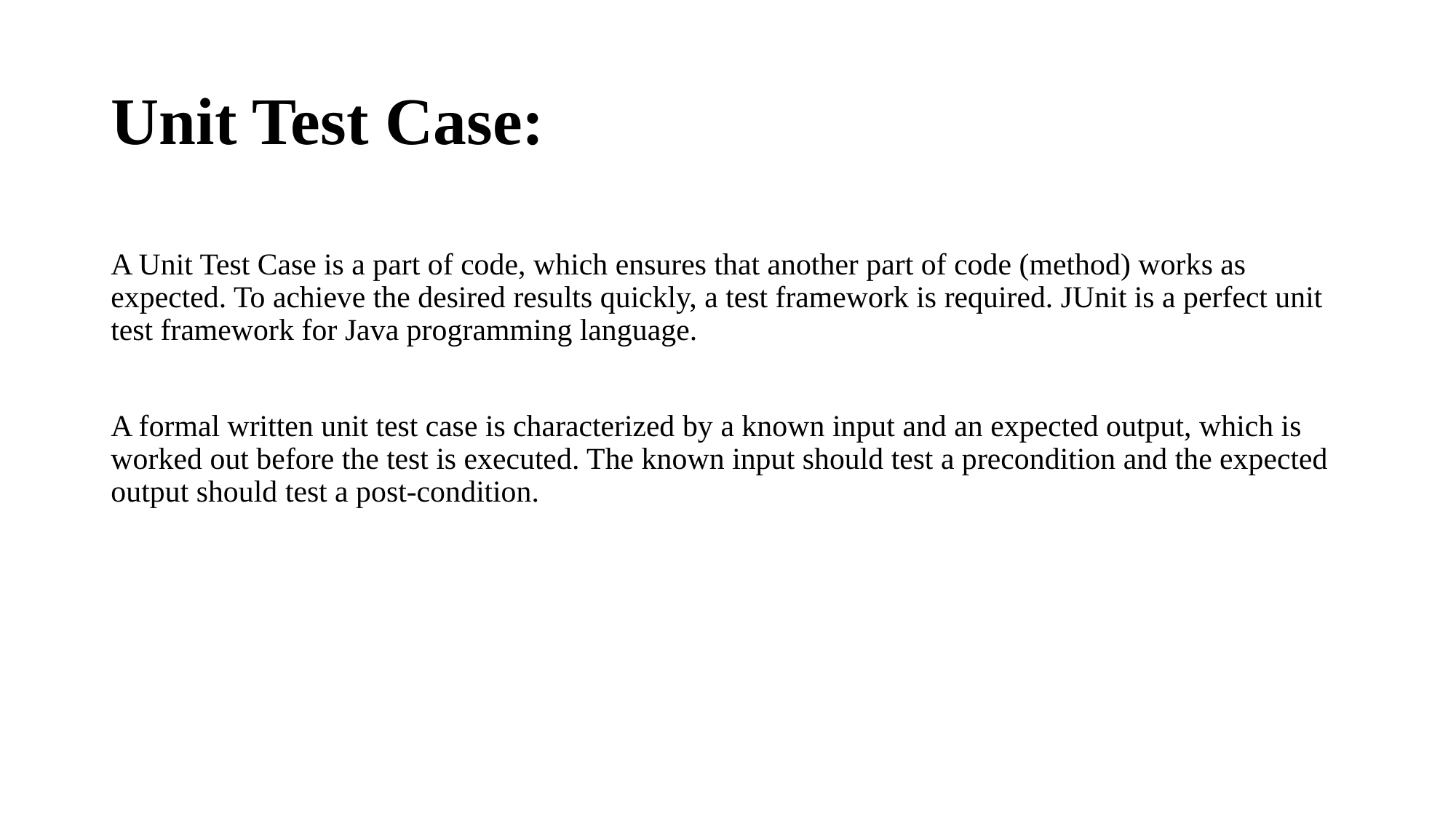

# Unit Test Case:
A Unit Test Case is a part of code, which ensures that another part of code (method) works as expected. To achieve the desired results quickly, a test framework is required. JUnit is a perfect unit test framework for Java programming language.

A formal written unit test case is characterized by a known input and an expected output, which is worked out before the test is executed. The known input should test a precondition and the expected output should test a post-condition.